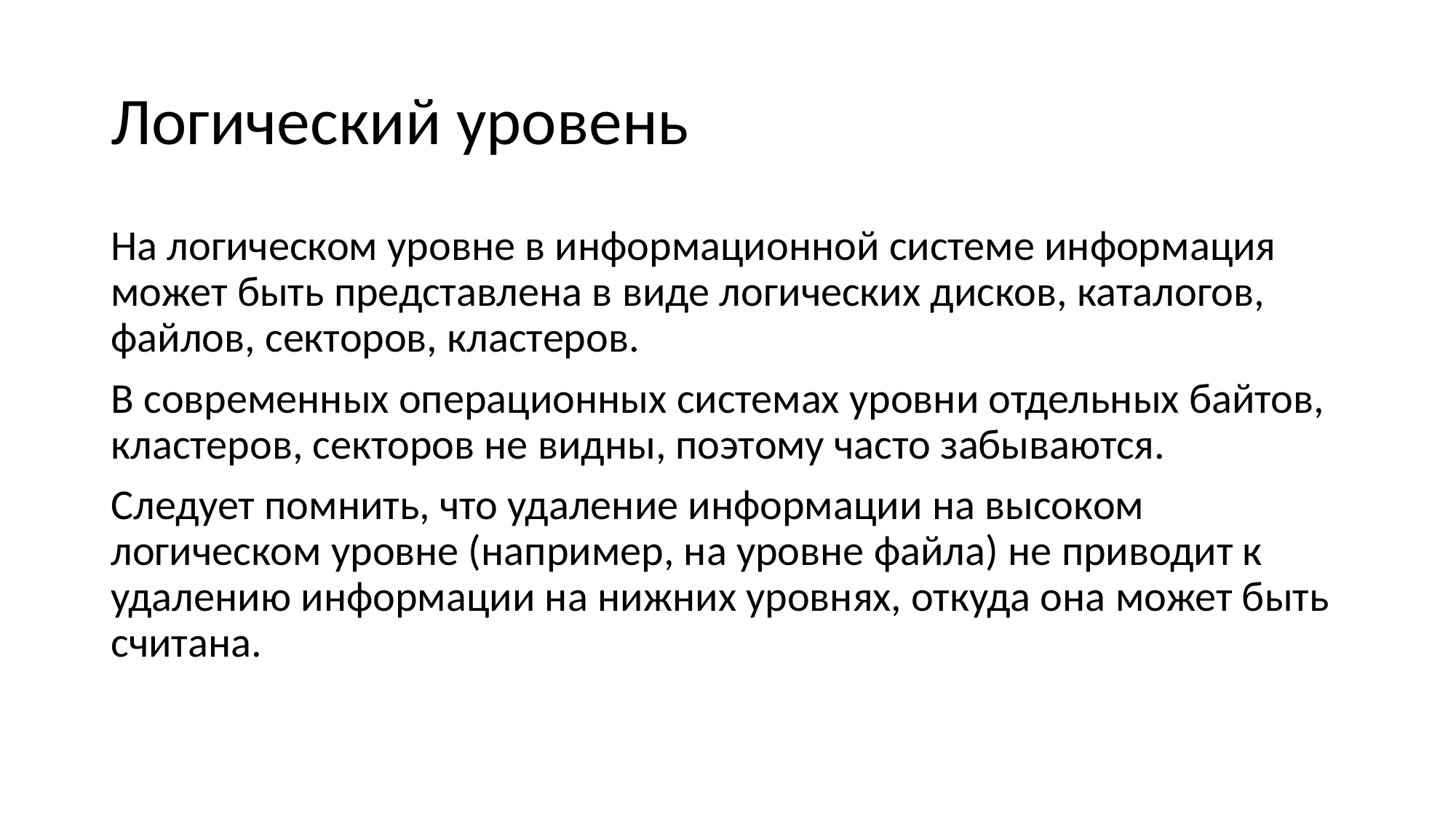

# Логический уровень
На логическом уровне в информационной системе информация может быть представлена в виде логических дисков, каталогов, файлов, секторов, кластеров.
В современных операционных системах уровни отдельных байтов, кластеров, секторов не видны, поэтому часто забываются.
Следует помнить, что удаление информации на высоком логическом уровне (например, на уровне файла) не приводит к удалению информации на нижних уровнях, откуда она может быть считана.